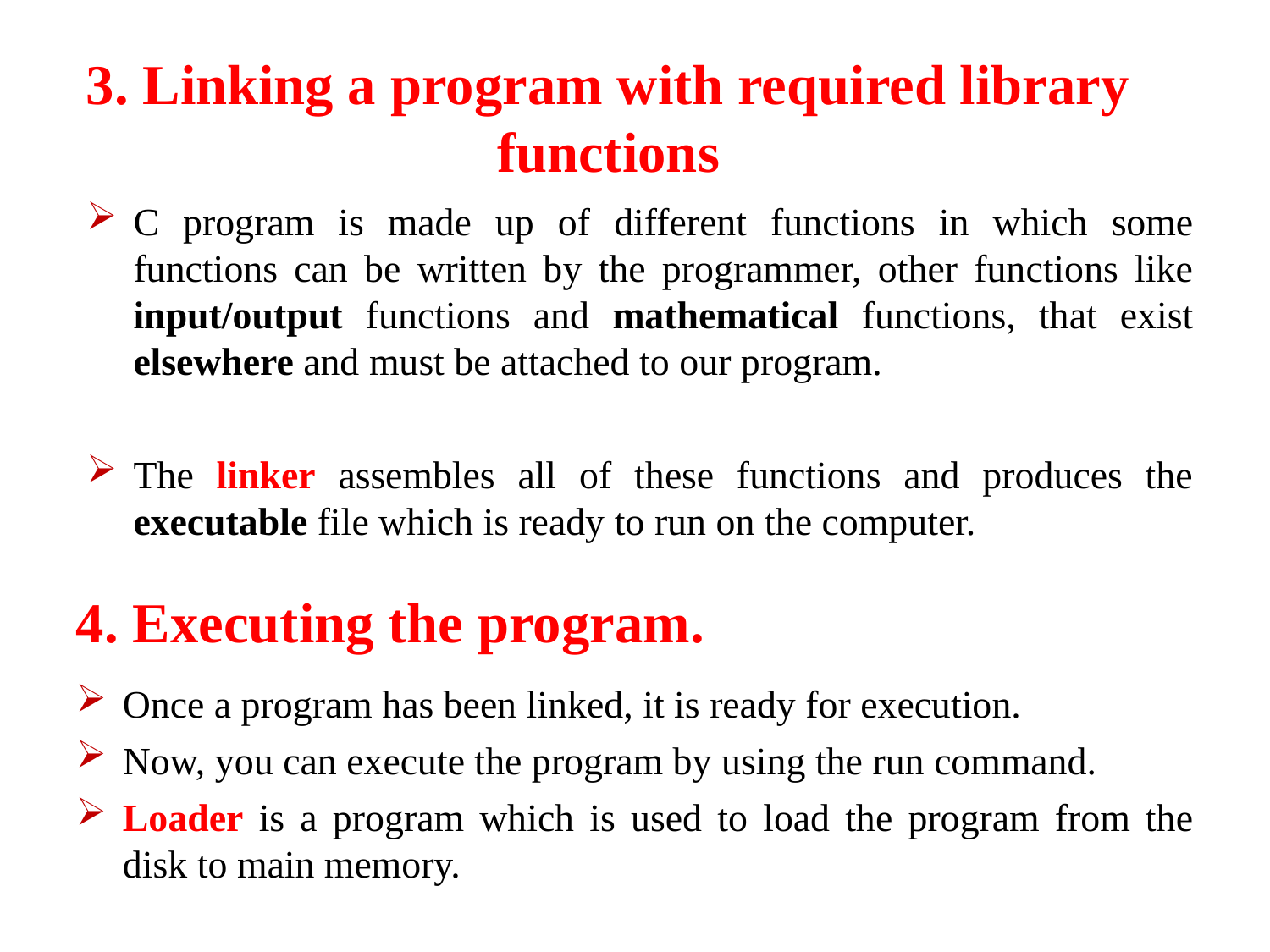

3. Linking a program with required library functions
C program is made up of different functions in which some functions can be written by the programmer, other functions like input/output functions and mathematical functions, that exist elsewhere and must be attached to our program.

The linker assembles all of these functions and produces the executable file which is ready to run on the computer.
4. Executing the program.
Once a program has been linked, it is ready for execution.
Now, you can execute the program by using the run command.
Loader is a program which is used to load the program from the disk to main memory.